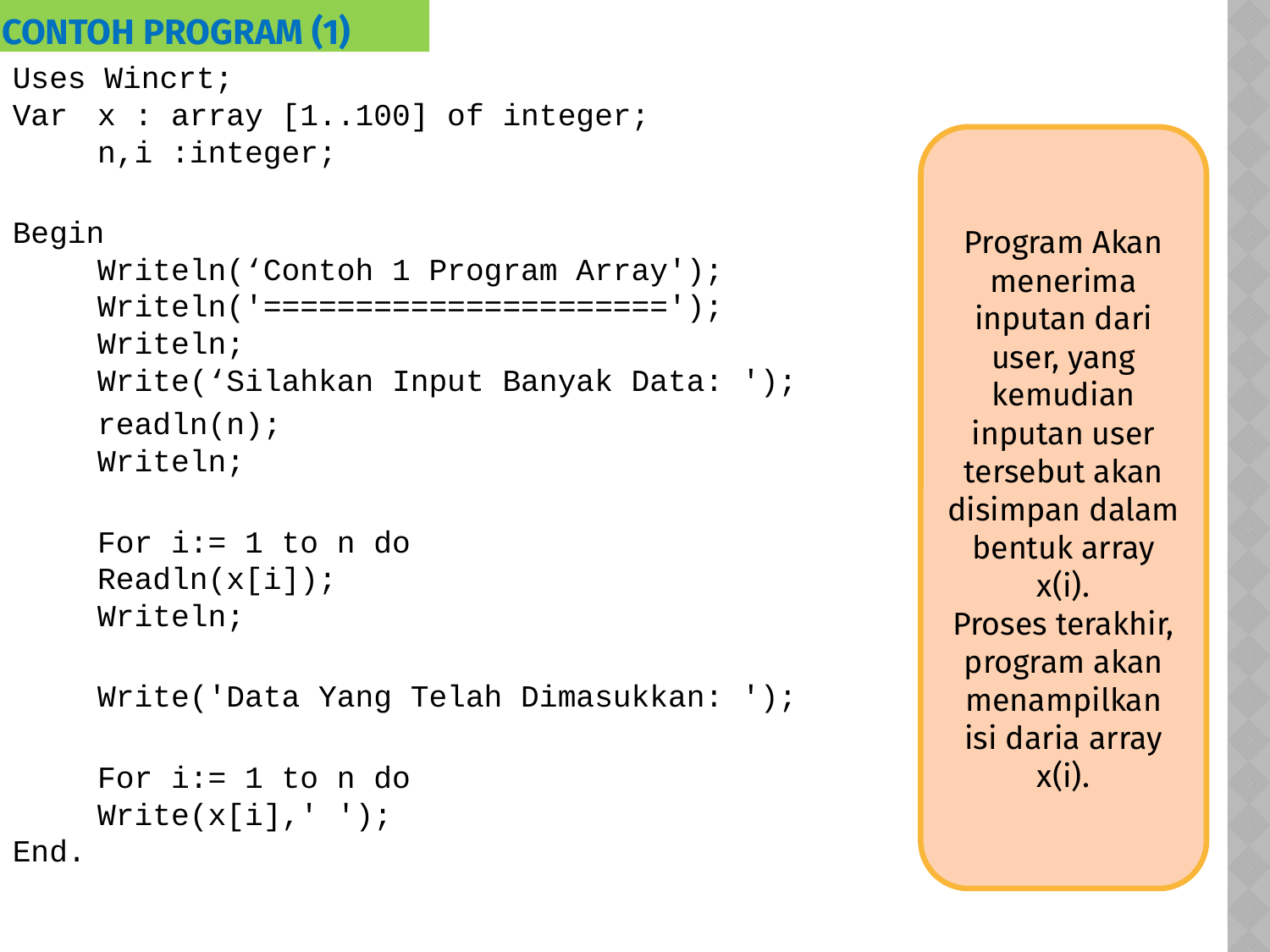

Contoh Program (1)
Uses Wincrt;
Var 	x : array [1..100] of integer;
	n,i :integer;
Begin
	Writeln(‘Contoh 1 Program Array');
	Writeln('======================');
	Writeln;
	Write(‘Silahkan Input Banyak Data: ');
		readln(n);
	Writeln;
		For i:= 1 to n do
			Readln(x[i]);
	Writeln;
	Write('Data Yang Telah Dimasukkan: ');
		For i:= 1 to n do
	Write(x[i],' ');
End.
Program Akan menerima inputan dari user, yang kemudian inputan user tersebut akan disimpan dalam bentuk array x(i).
Proses terakhir, program akan menampilkan isi daria array x(i).